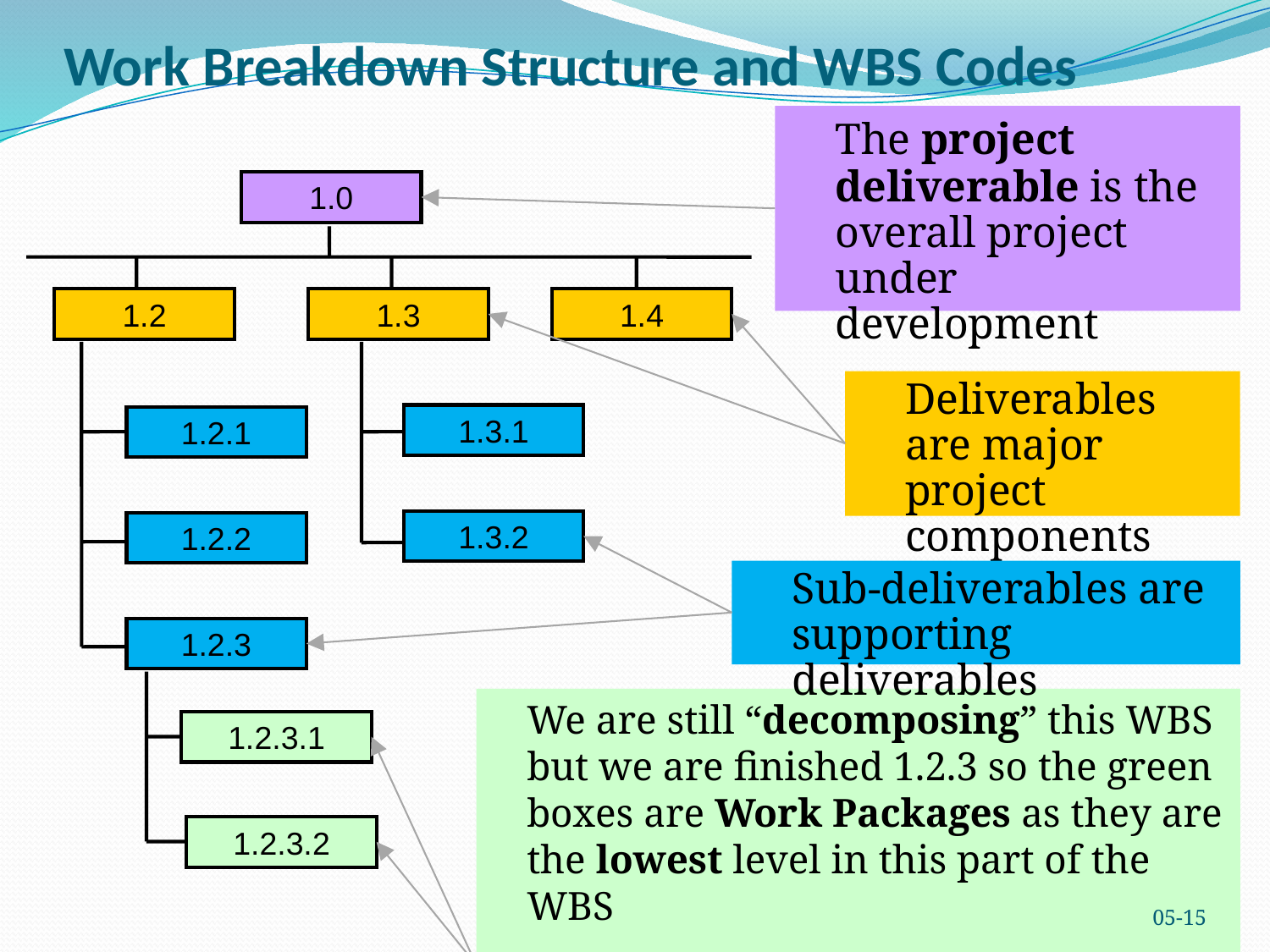

# Work Breakdown Structure and WBS Codes
	The project deliverable is the overall project under development
1.0

1.2
1.3
1.4
	Deliverables are major project components
1.3.1
1.2.1
1.3.2
1.2.2
	Sub-deliverables are supporting deliverables
1.2.3
	We are still “decomposing” this WBS but we are finished 1.2.3 so the green boxes are Work Packages as they are the lowest level in this part of the WBS
1.2.3.1
1.2.3.2
05-15